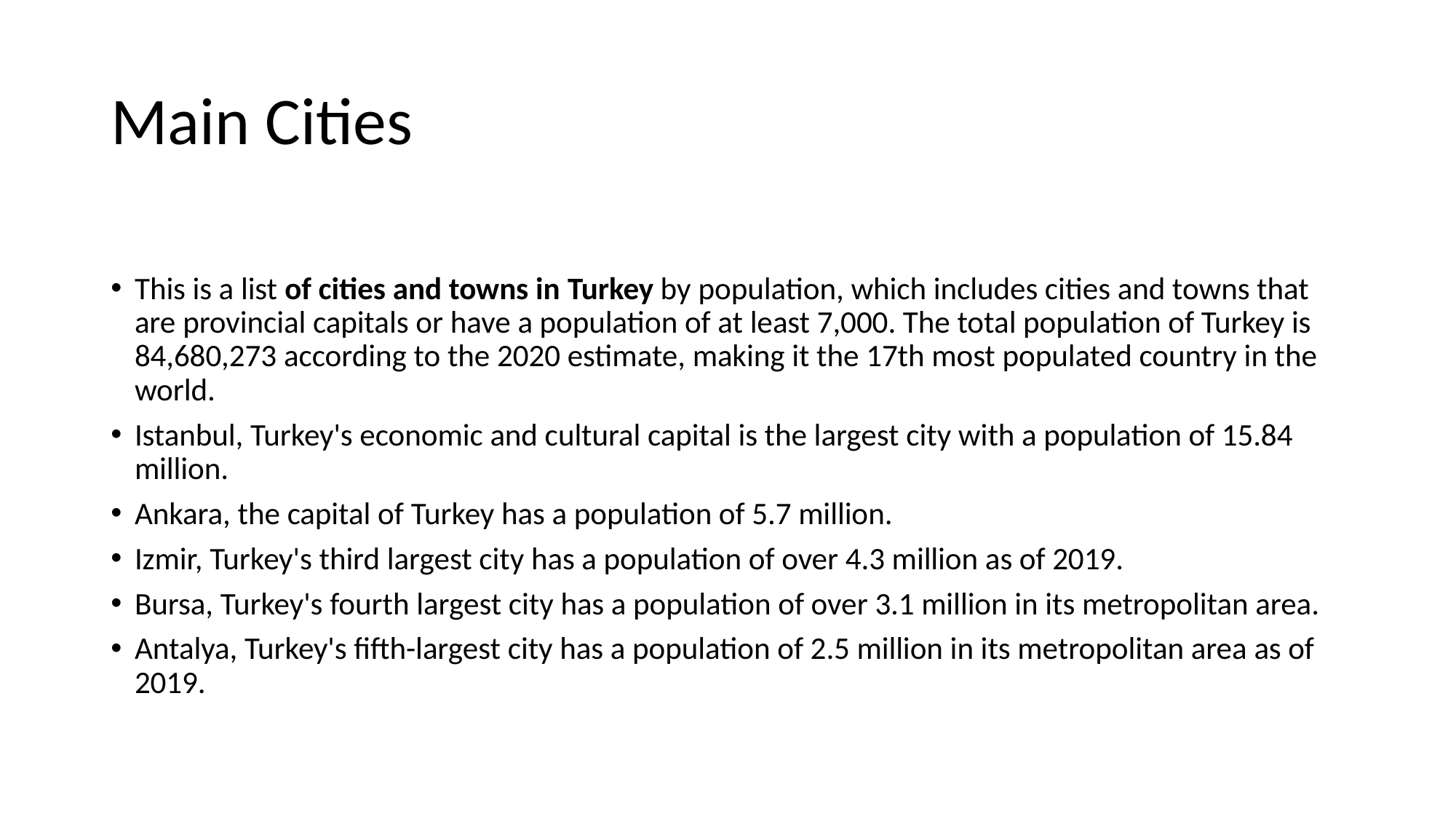

# Main Cities

This is a list of cities and towns in Turkey by population, which includes cities and towns that are provincial capitals or have a population of at least 7,000. The total population of Turkey is 84,680,273 according to the 2020 estimate, making it the 17th most populated country in the world.
Istanbul, Turkey's economic and cultural capital is the largest city with a population of 15.84 million.
Ankara, the capital of Turkey has a population of 5.7 million.
Izmir, Turkey's third largest city has a population of over 4.3 million as of 2019.
Bursa, Turkey's fourth largest city has a population of over 3.1 million in its metropolitan area.
Antalya, Turkey's fifth-largest city has a population of 2.5 million in its metropolitan area as of 2019.